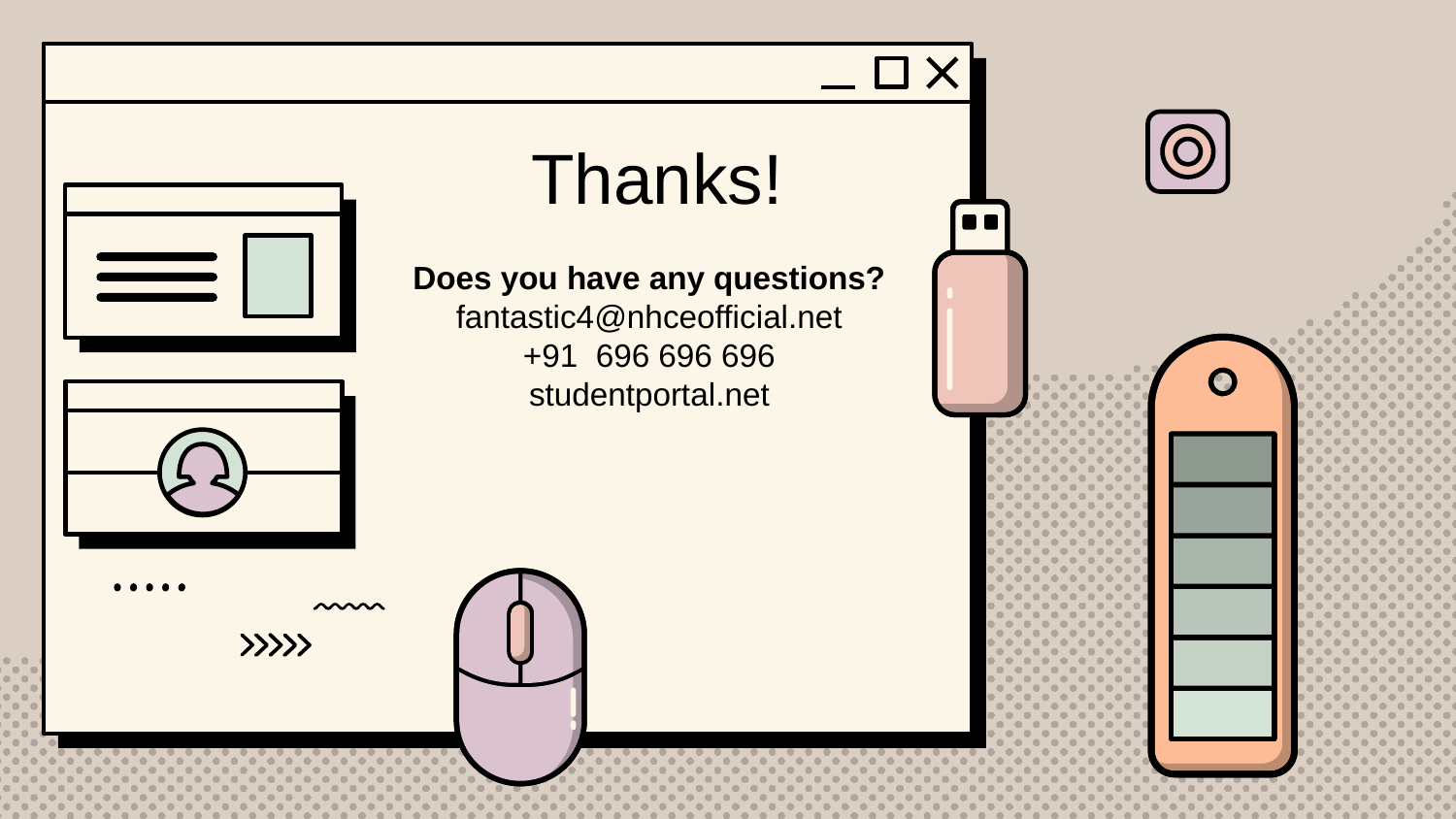

Thanks!

Does you have any questions?
fantastic4@nhceofficial.net
+91  696 696 696
studentportal.net